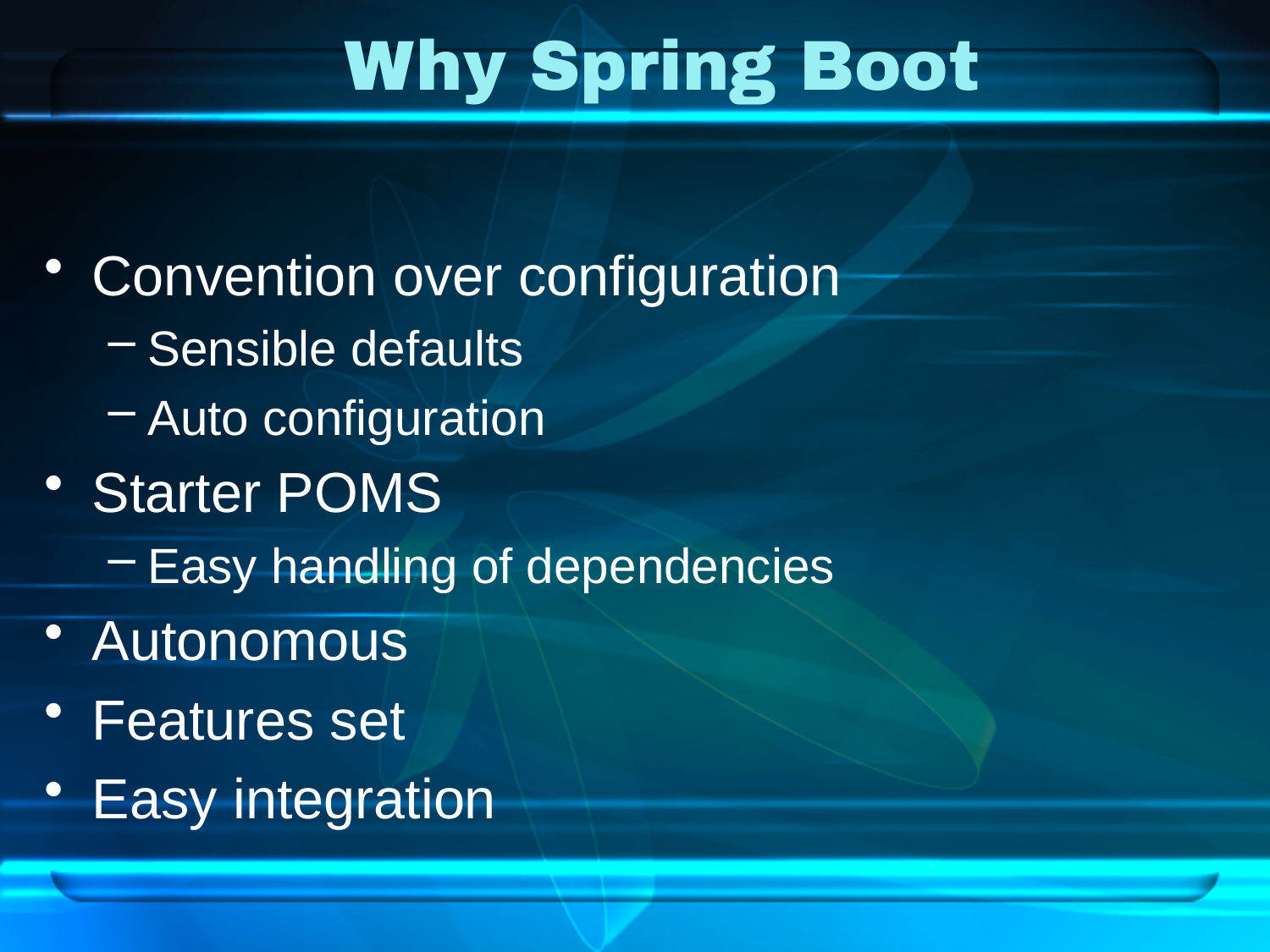

# Why Spring Boot
Convention over configuration
Sensible defaults
Auto configuration
Starter POMS
Easy handling of dependencies
Autonomous
Features set
Easy integration